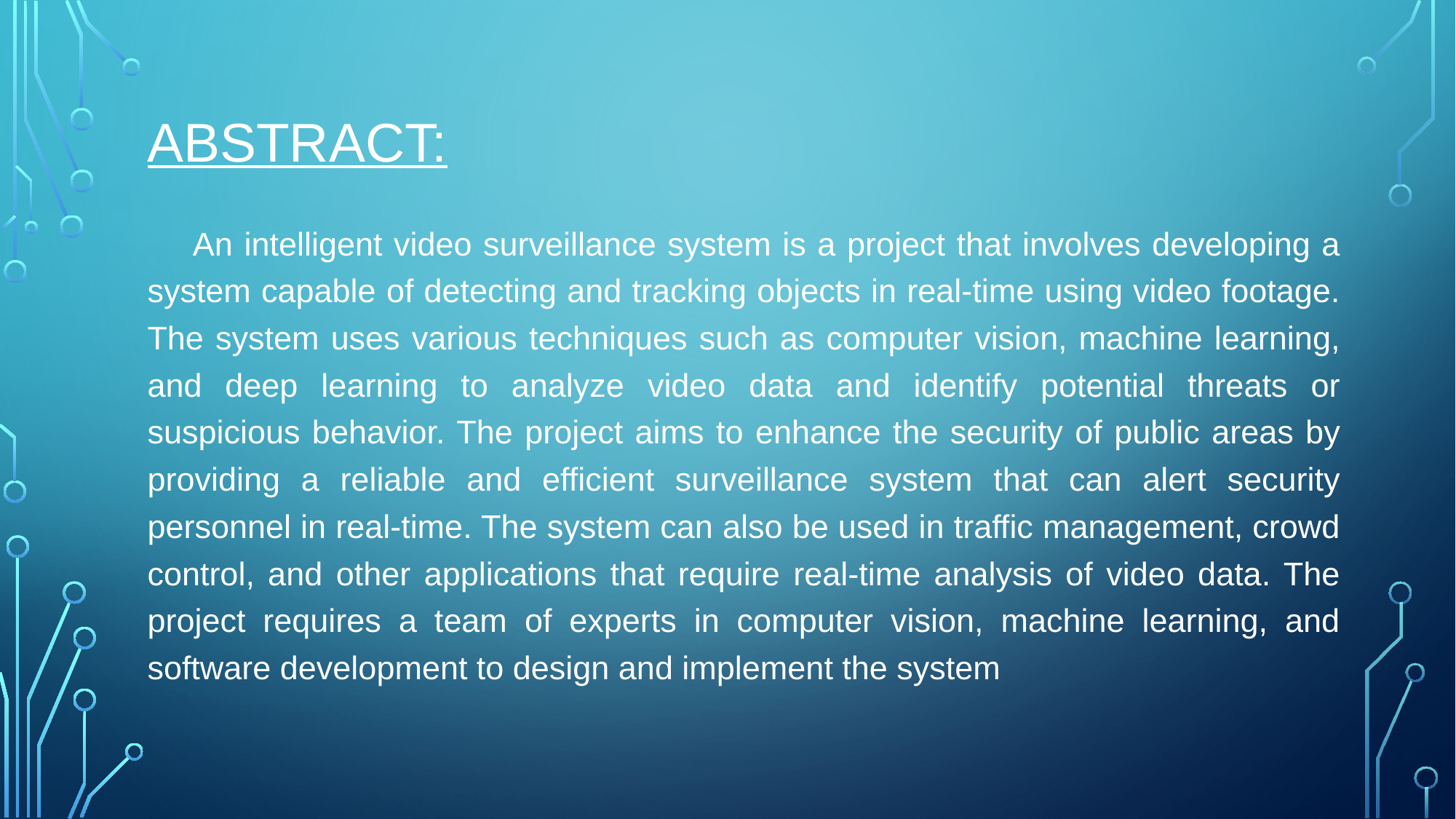

# ABSTRACT:
    An intelligent video surveillance system is a project that involves developing a system capable of detecting and tracking objects in real-time using video footage. The system uses various techniques such as computer vision, machine learning, and deep learning to analyze video data and identify potential threats or suspicious behavior. The project aims to enhance the security of public areas by providing a reliable and efficient surveillance system that can alert security personnel in real-time. The system can also be used in traffic management, crowd control, and other applications that require real-time analysis of video data. The project requires a team of experts in computer vision, machine learning, and software development to design and implement the system